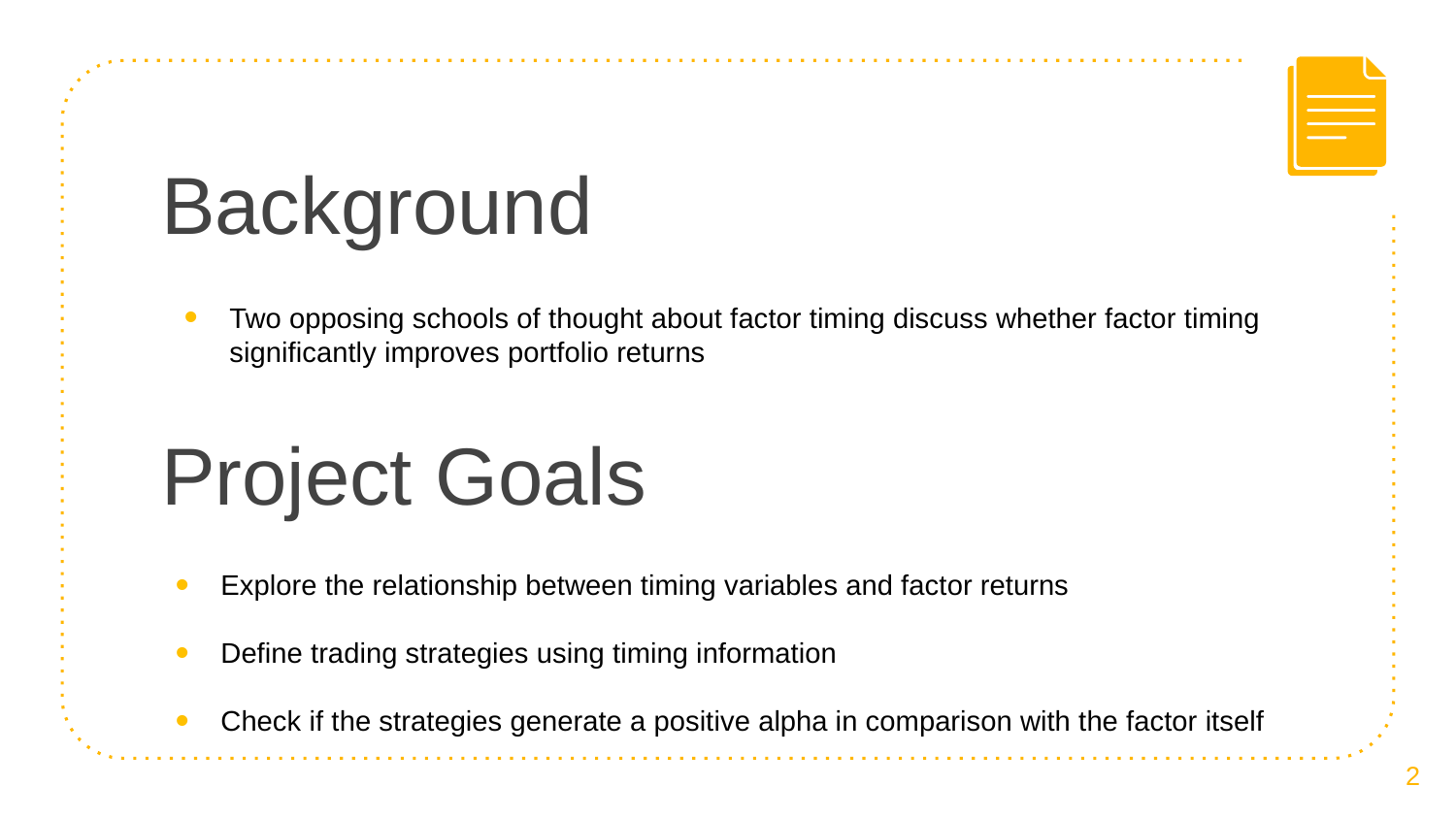

# Background
Two opposing schools of thought about factor timing discuss whether factor timing significantly improves portfolio returns
Project Goals
Explore the relationship between timing variables and factor returns

Define trading strategies using timing information

Check if the strategies generate a positive alpha in comparison with the factor itself
2